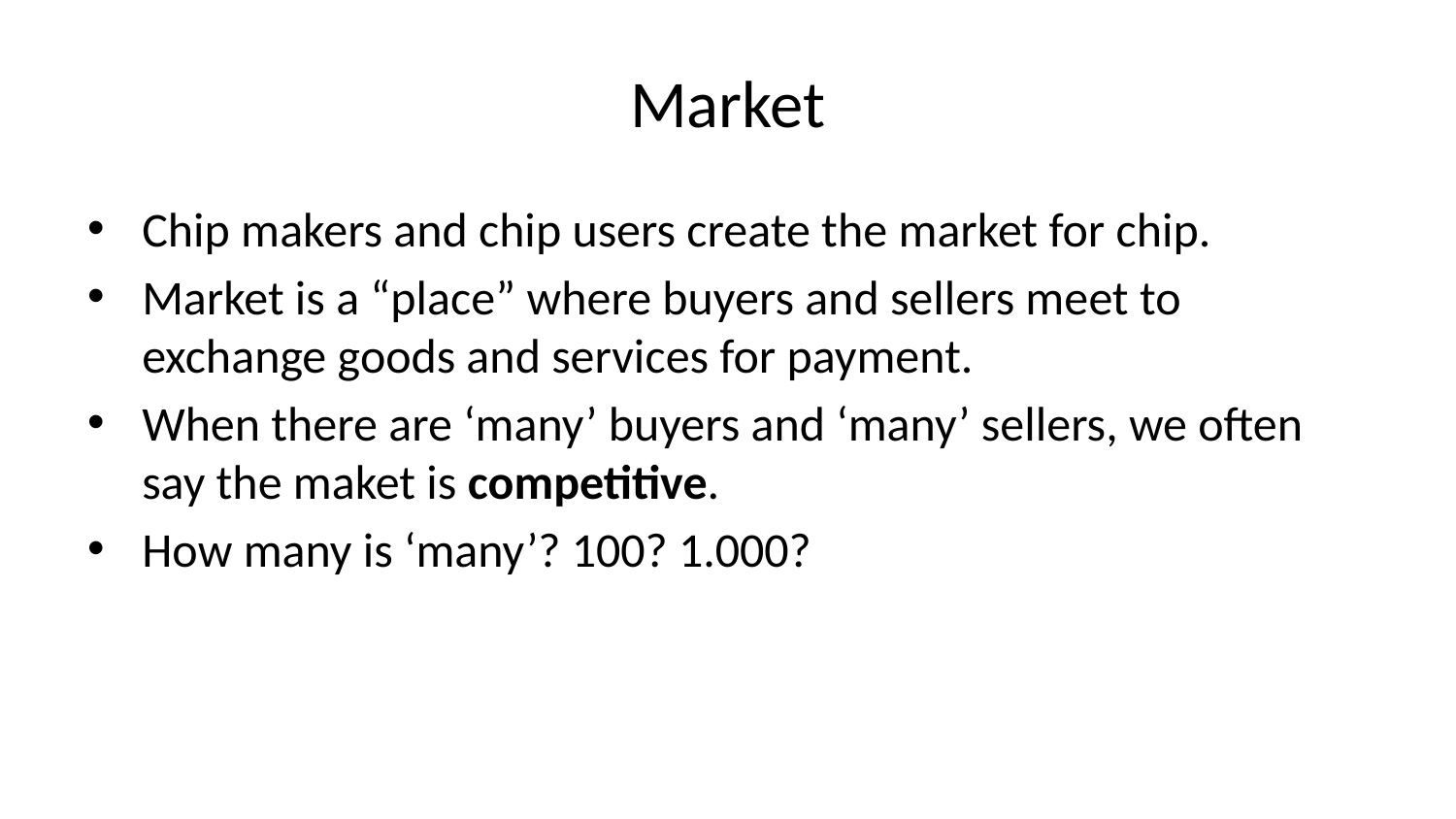

# Market
Chip makers and chip users create the market for chip.
Market is a “place” where buyers and sellers meet to exchange goods and services for payment.
When there are ‘many’ buyers and ‘many’ sellers, we often say the maket is competitive.
How many is ‘many’? 100? 1.000?